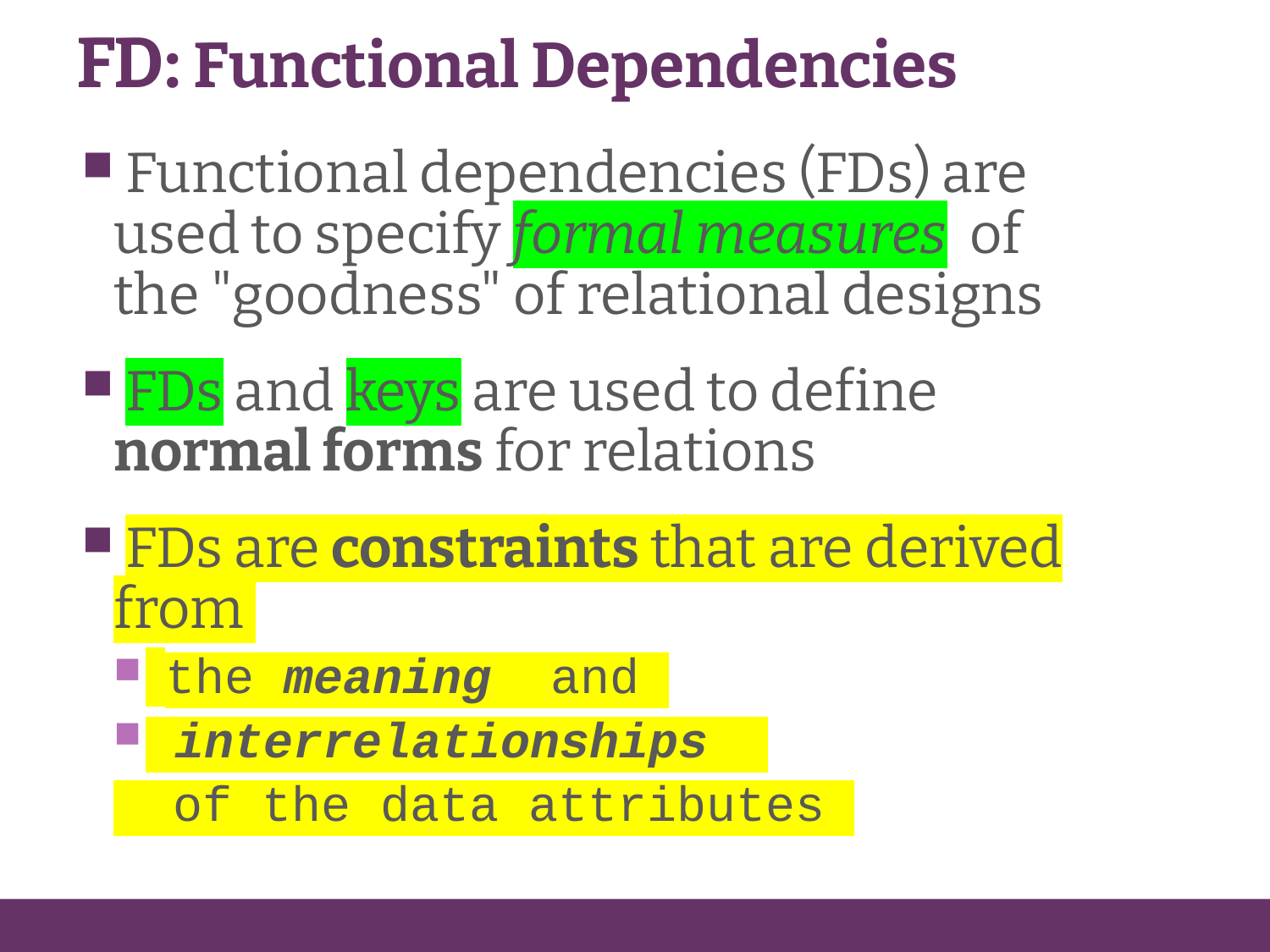

# FD: Functional Dependencies
17
 Functional dependencies (FDs) are used to specify formal measures  of the "goodness" of relational designs
 FDs and keys are used to define normal forms for relations
 FDs are constraints that are derived from
  the meaning  and
 interrelationships
  of the data attributes